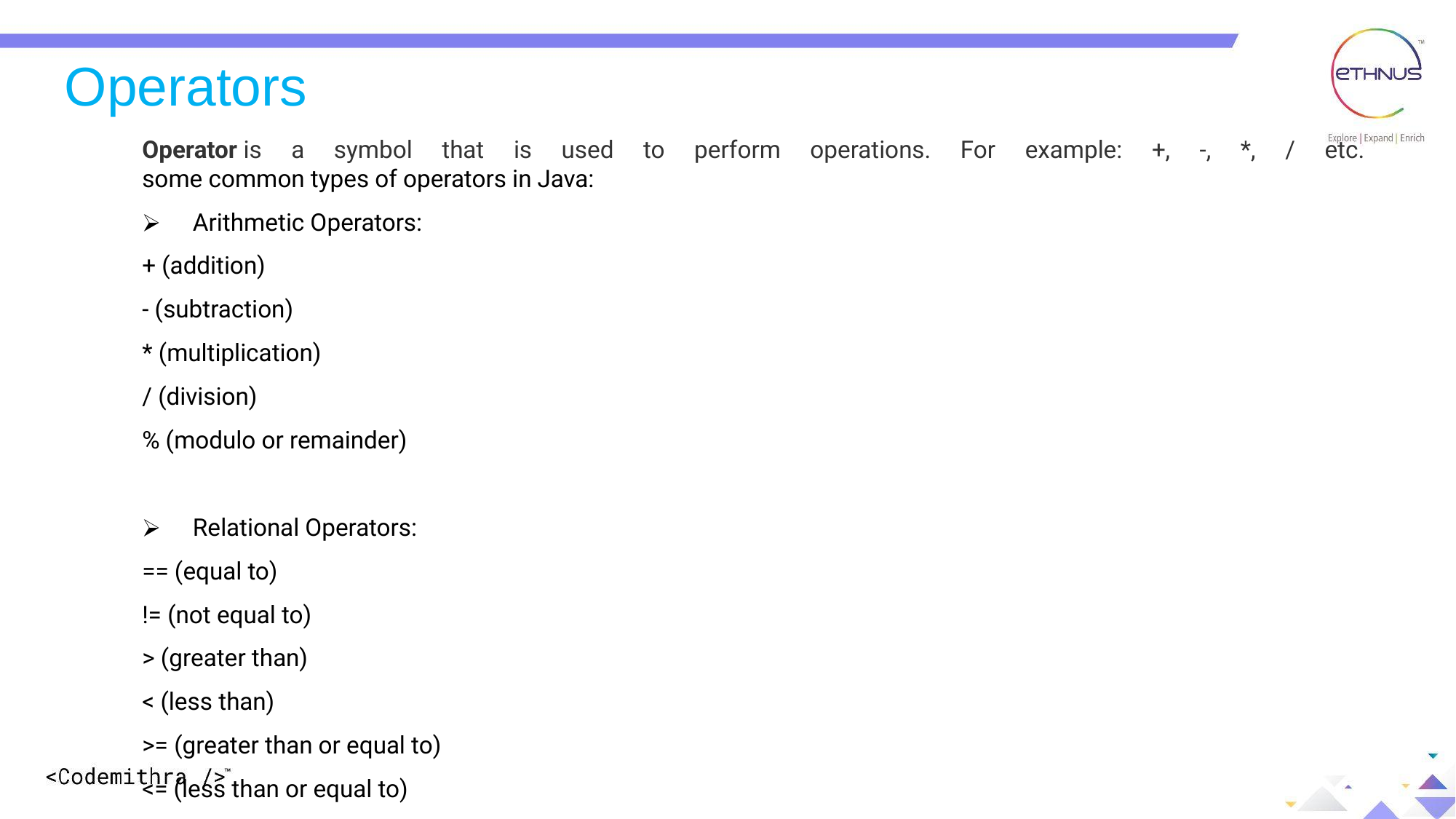

Operators
Operator is a symbol that is used to perform operations. For example: +, -, *, / etc.
some common types of operators in Java:
Arithmetic Operators:
+ (addition)
- (subtraction)
* (multiplication)
/ (division)
% (modulo or remainder)

Relational Operators:
== (equal to)
!= (not equal to)
> (greater than)
< (less than)
>= (greater than or equal to)
<= (less than or equal to)